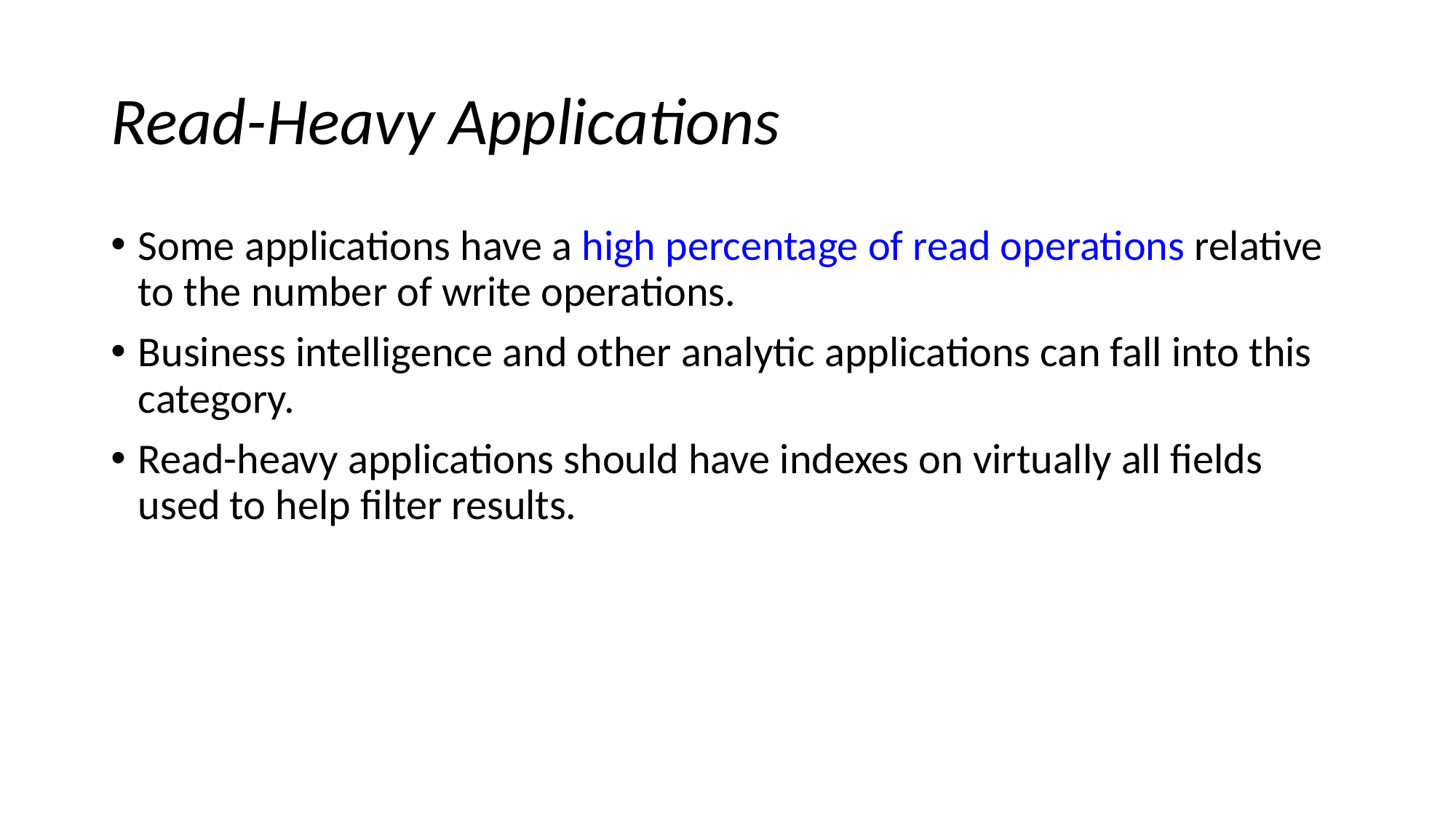

# Read-Heavy Applications
Some applications have a high percentage of read operations relative to the number of write operations.
Business intelligence and other analytic applications can fall into this category.
Read-heavy applications should have indexes on virtually all fields used to help filter results.